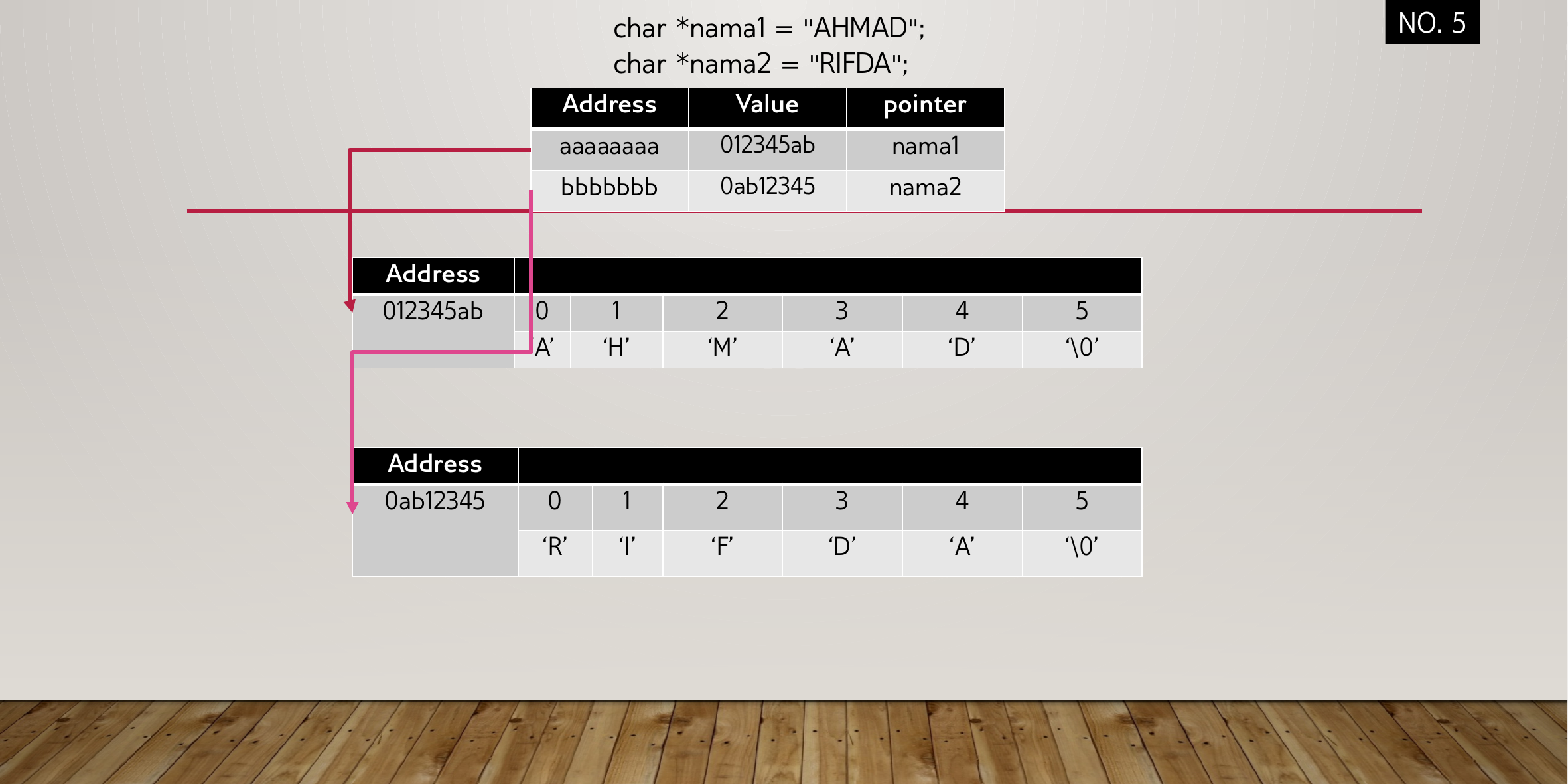

NO. 5
char *nama1 = "AHMAD";
char *nama2 = "RIFDA";
| Address | Value | pointer |
| --- | --- | --- |
| aaaaaaaa | 012345ab | nama1 |
| bbbbbbb | 0ab12345 | nama2 |
| Address |  |  |  |  |  |  |
| --- | --- | --- | --- | --- | --- | --- |
| 012345ab | 0 | 1 | 2 | 3 | 4 | 5 |
|  | ‘A’ | ‘H’ | ‘M’ | ‘A’ | ‘D’ | ‘\0’ |
| Address |  |  |  |  |  |  |
| --- | --- | --- | --- | --- | --- | --- |
| 0ab12345 | 0 | 1 | 2 | 3 | 4 | 5 |
|  | ‘R’ | ‘I’ | ‘F’ | ‘D’ | ‘A’ | ‘\0’ |